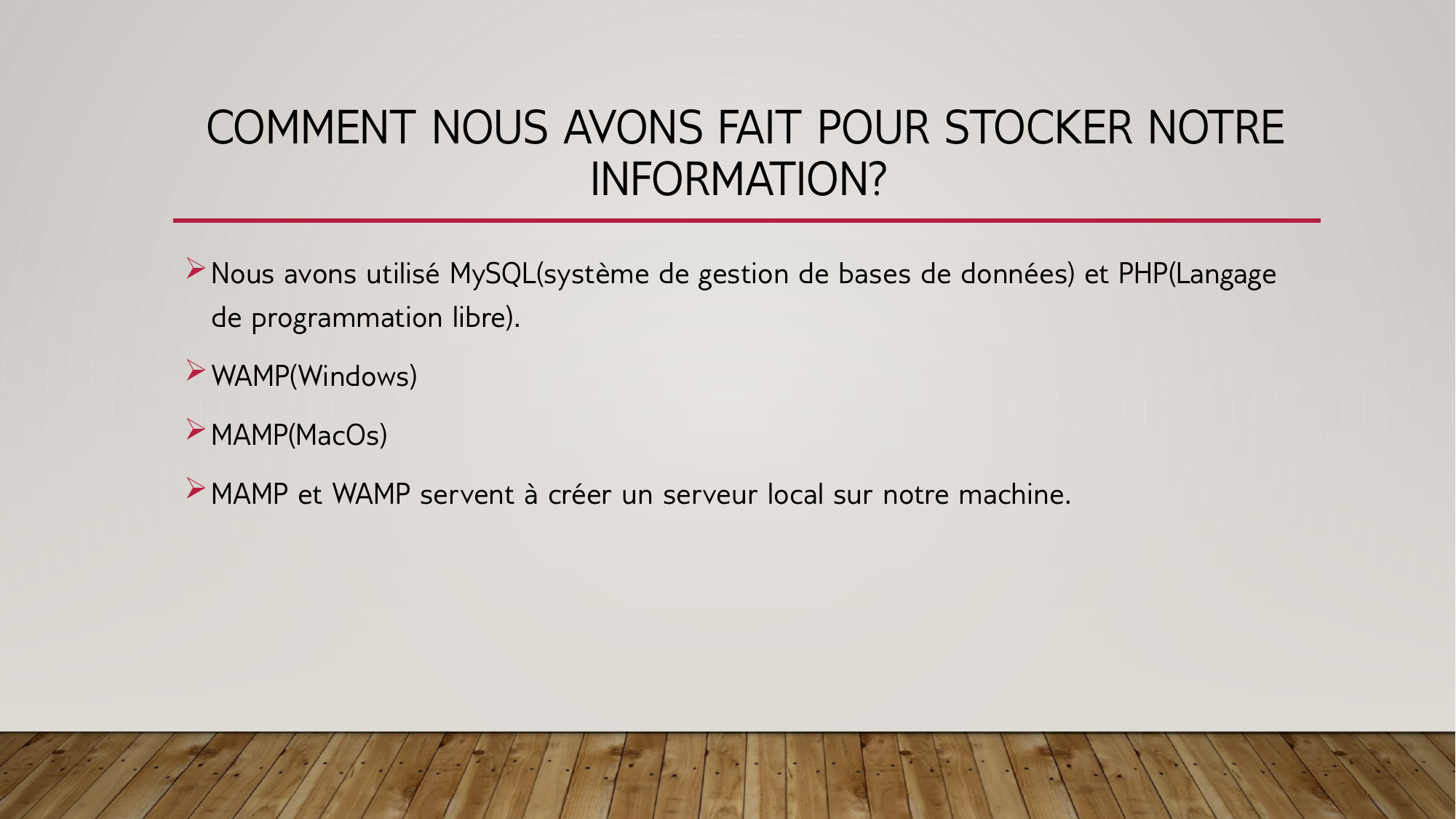

# COMMENT NOUS AVONS FAIT POUR STOCKER NOTRE INFORMATION?
Nous avons utilisé MySQL(système de gestion de bases de données) et PHP(Langage de programmation libre).
WAMP(Windows)
MAMP(MacOs)
MAMP et WAMP servent à créer un serveur local sur notre machine.